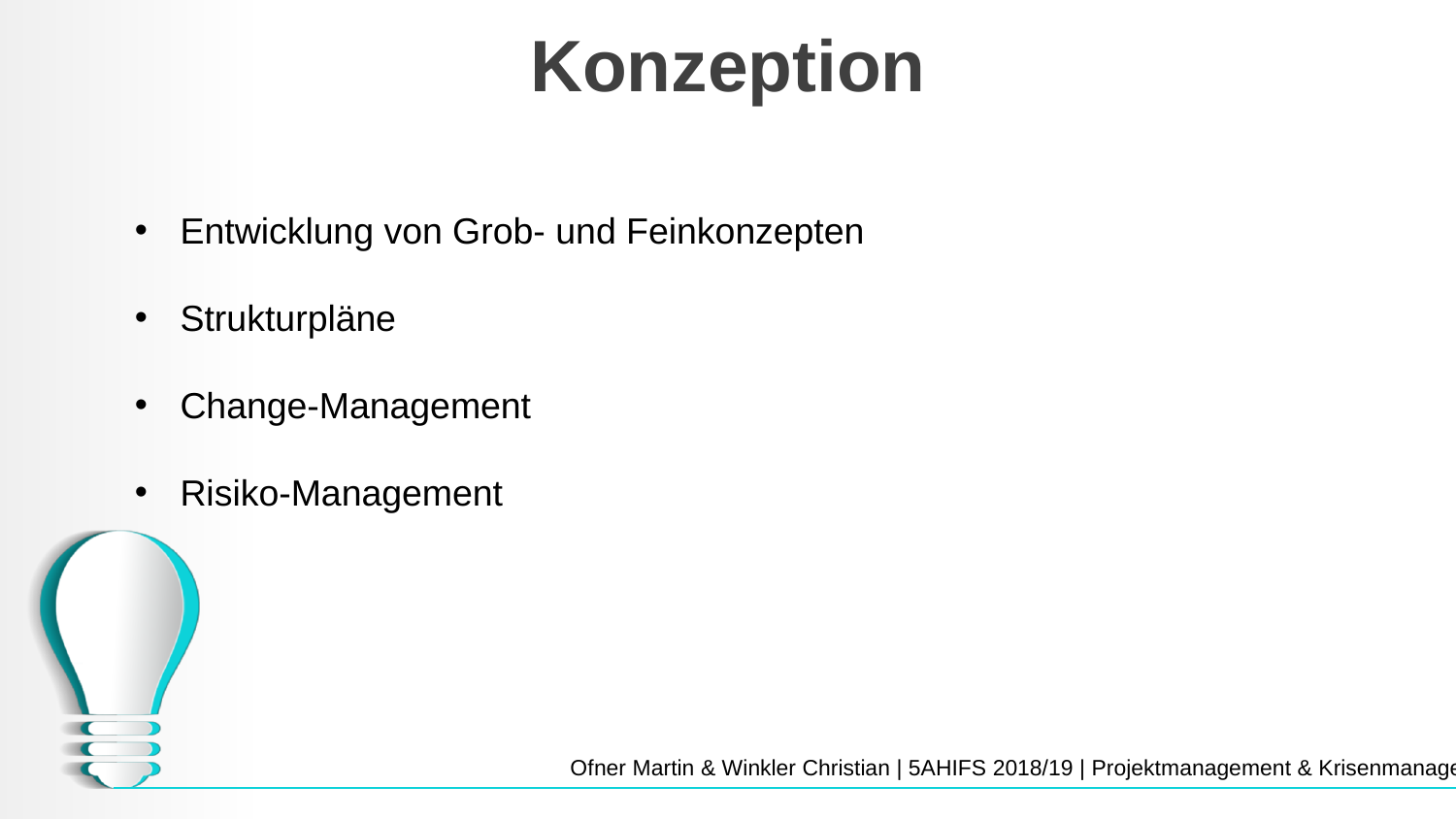

# Konzeption
Entwicklung von Grob- und Feinkonzepten
Strukturpläne
Change-Management
Risiko-Management